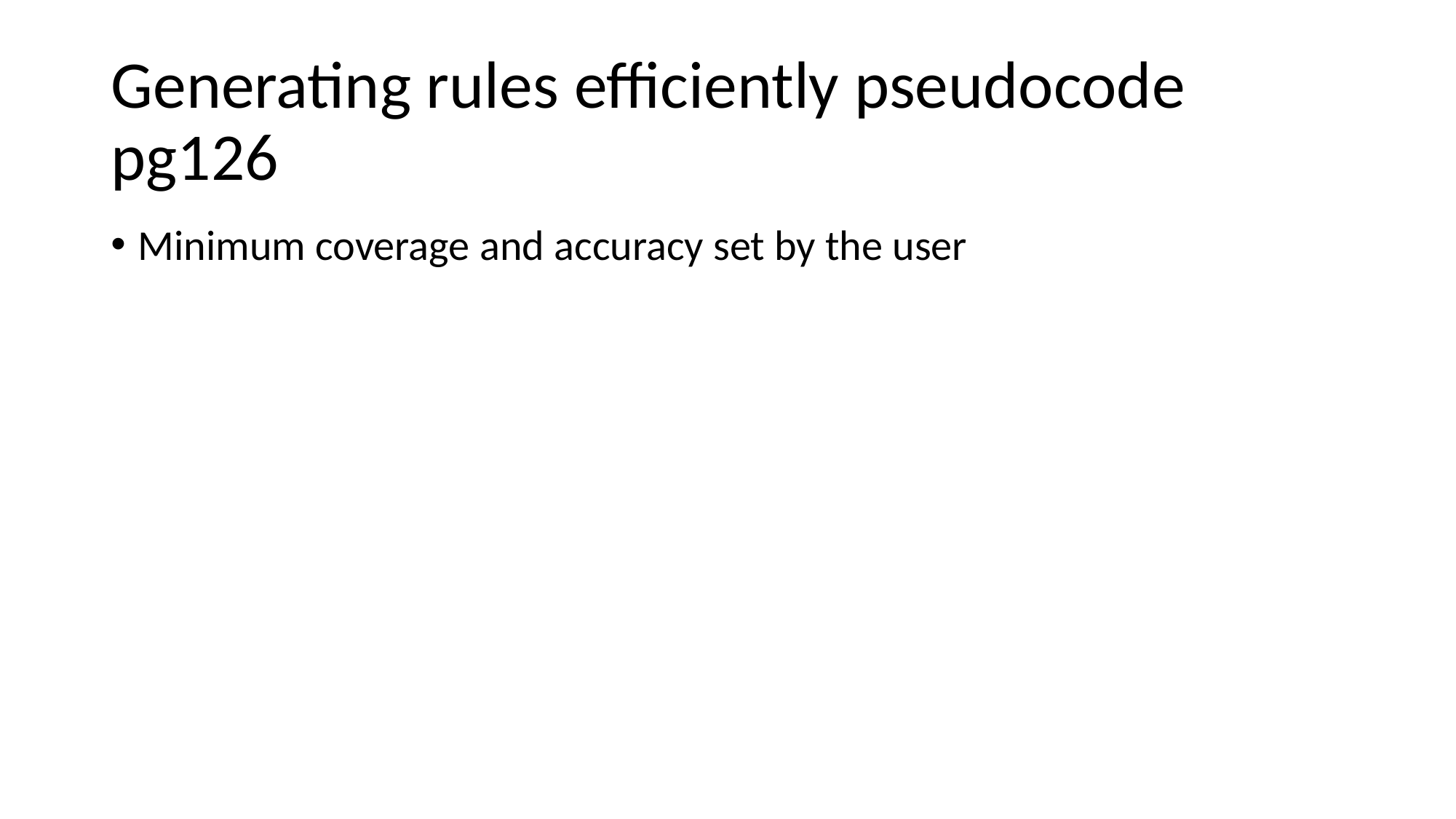

# Generating rules efficiently pseudocode pg126
Minimum coverage and accuracy set by the user